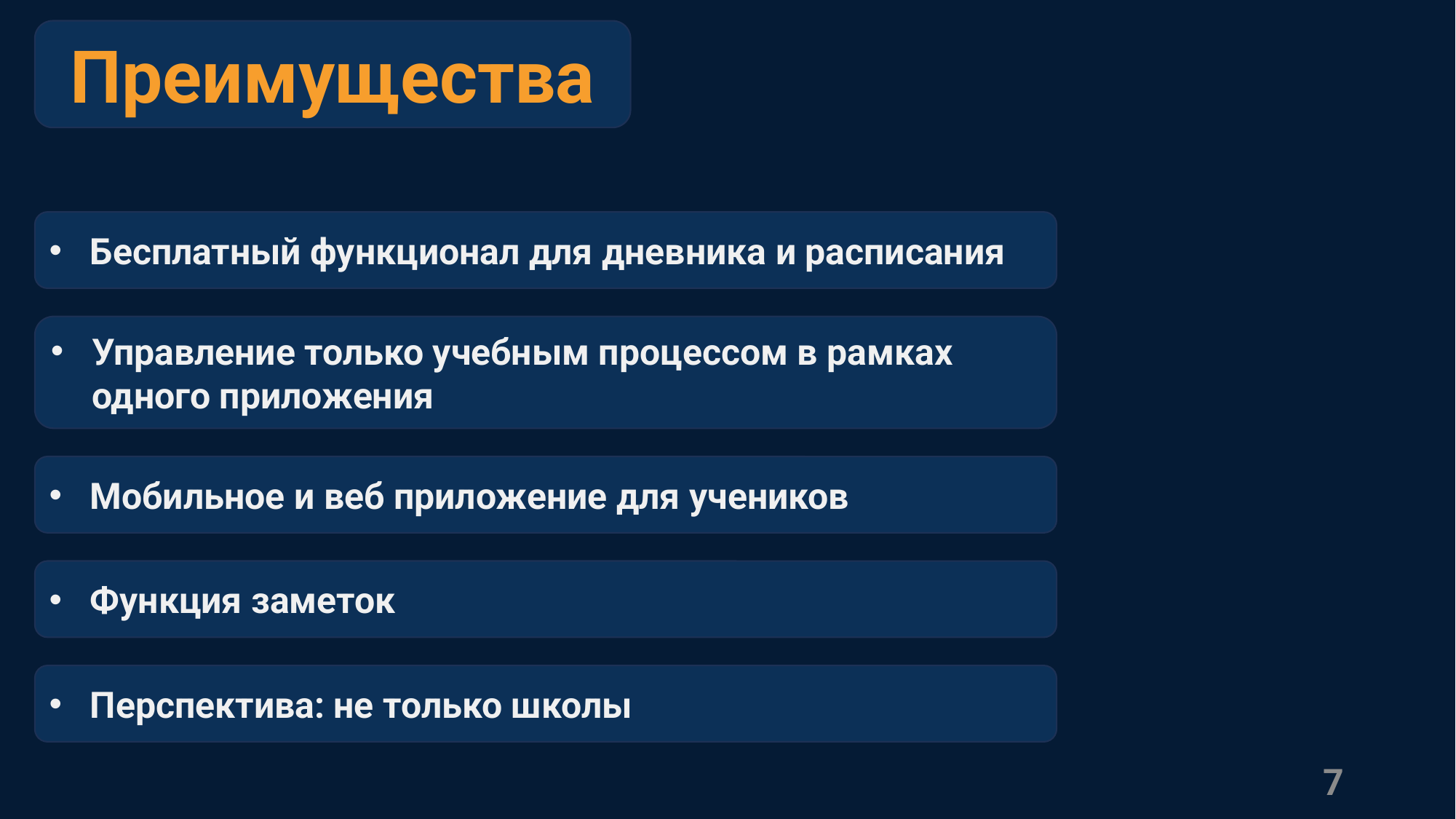

Преимущества
Бесплатный функционал для дневника и расписания
Управление только учебным процессом в рамках одного приложения
Мобильное и веб приложение для учеников
Функция заметок
Перспектива: не только школы
7